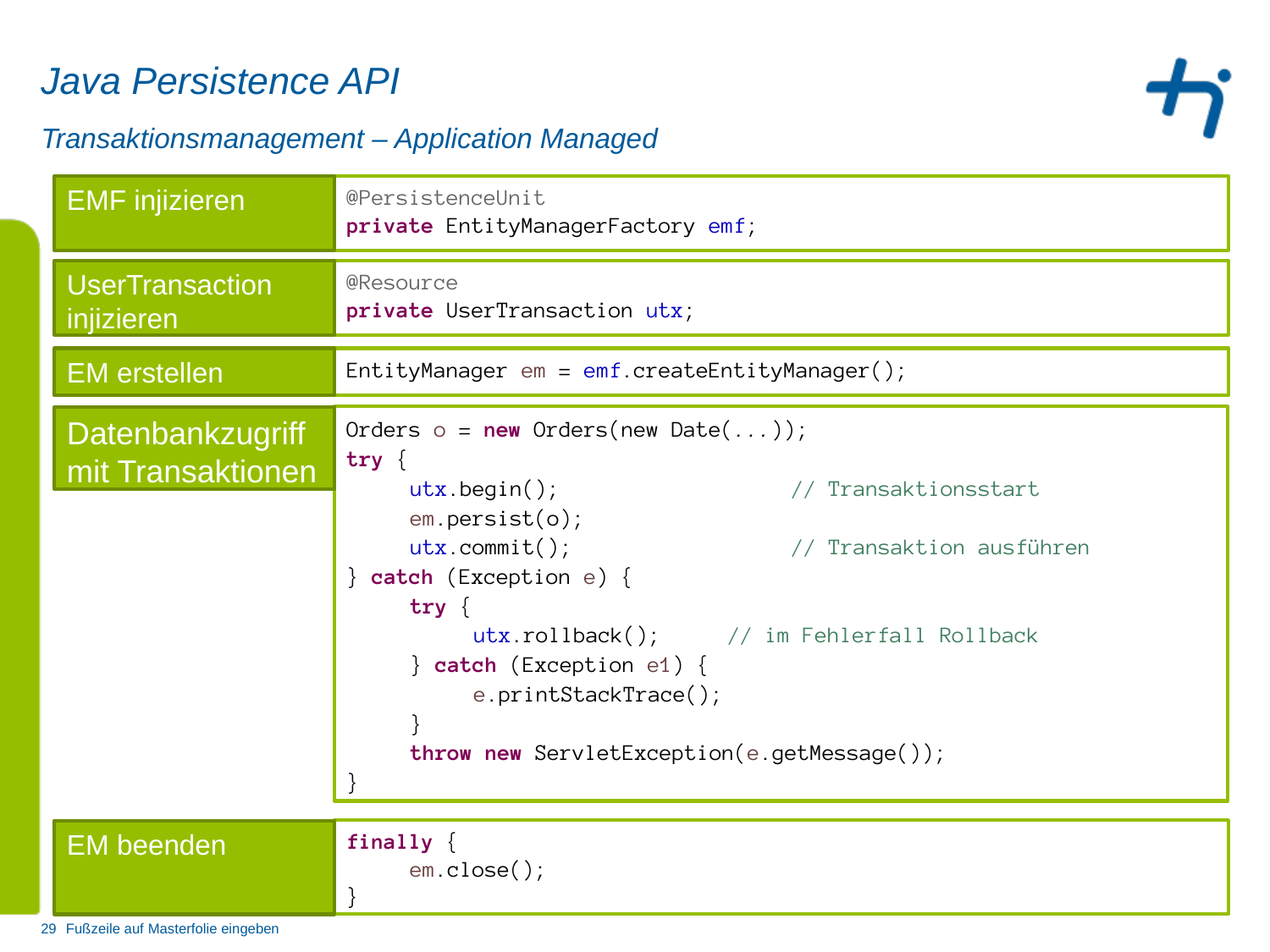

# Java Persistence API
Transaktionsmanagement – Application Managed
EMF injizieren
@PersistenceUnit
private EntityManagerFactory emf;
UserTransaction injizieren
@Resource
private UserTransaction utx;
EM erstellen
EntityManager em = emf.createEntityManager();
Orders o = new Orders(new Date(...));
try {
utx.begin();		// Transaktionsstart
em.persist(o);
utx.commit(); 		// Transaktion ausführen
} catch (Exception e) {
try {
utx.rollback();	// im Fehlerfall Rollback
} catch (Exception e1) {
e.printStackTrace();
}
throw new ServletException(e.getMessage());
}
Datenbankzugriff mit Transaktionen
finally {
em.close();
}
EM beenden
29